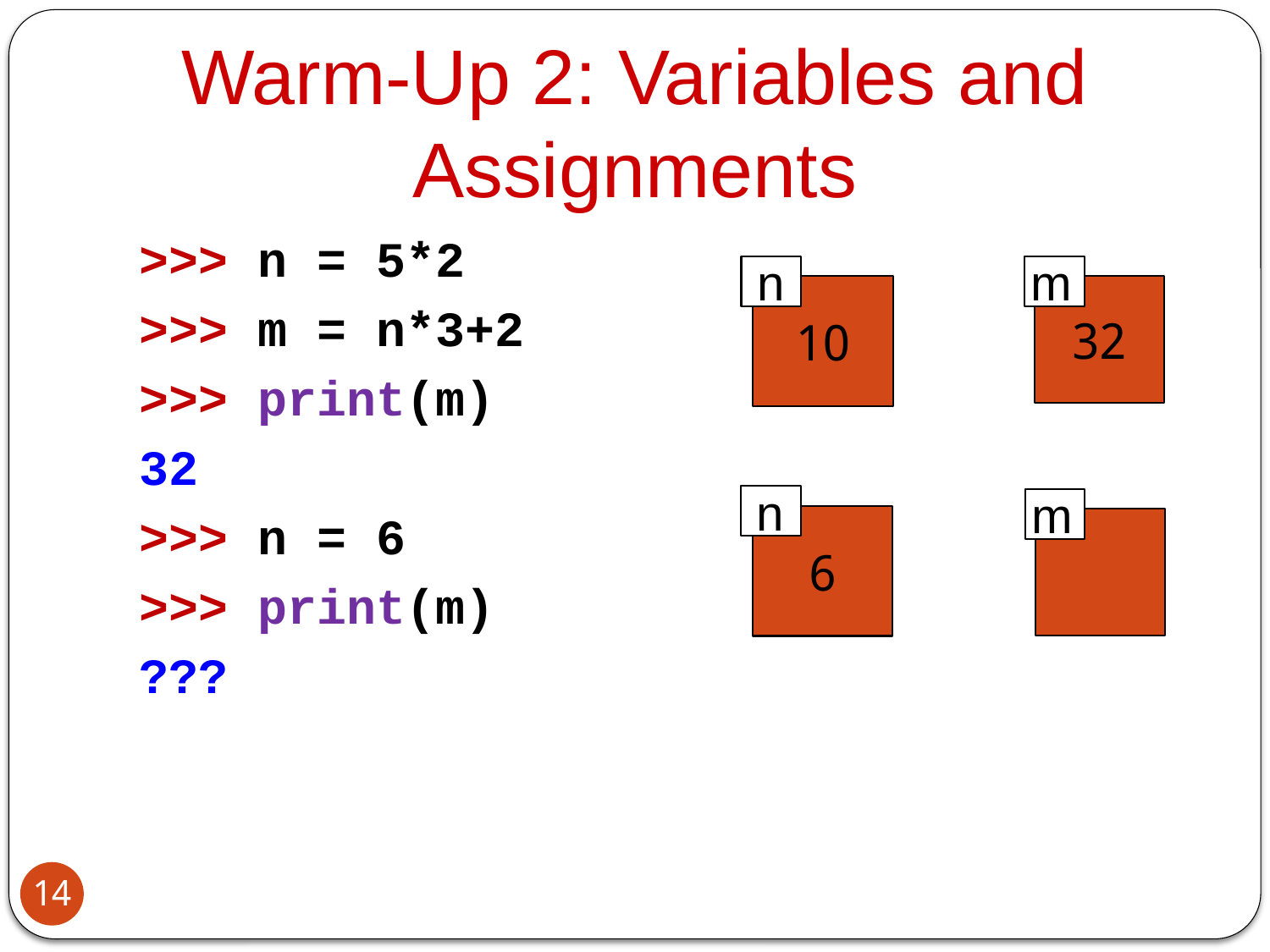

Warm-Up 2: Variables and Assignments
>>> n = 5*2
>>> m = n*3+2
>>> print(m)
32
>>> n = 6
>>> print(m)
???

n
m
10
32
n
m
6

14